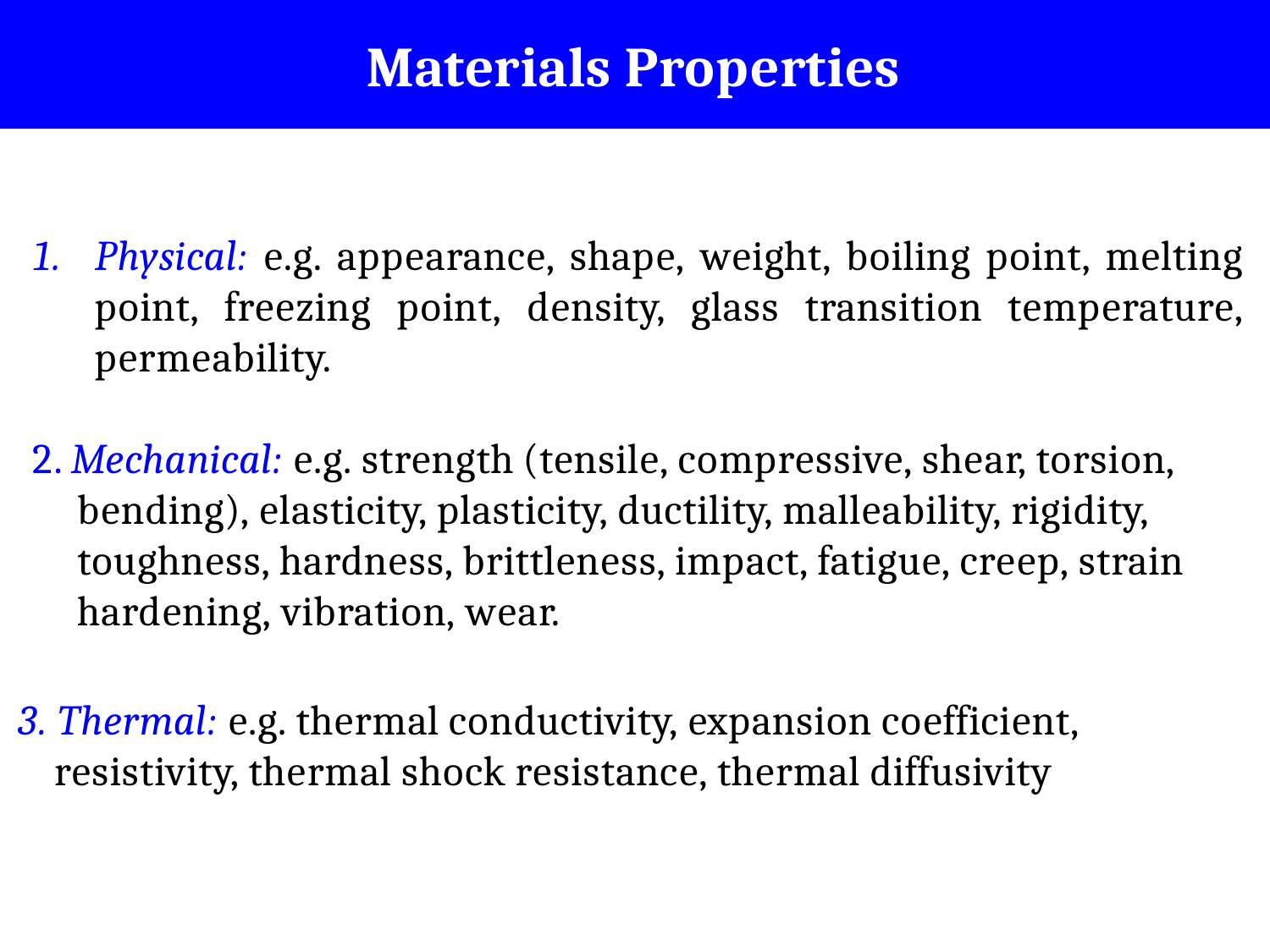

# Materials Properties
Physical: e.g. appearance, shape, weight, boiling point, melting point, freezing point, density, glass transition temperature, permeability.

2. Mechanical: e.g. strength (tensile, compressive, shear, torsion,
     bending), elasticity, plasticity, ductility, malleability, rigidity,
     toughness, hardness, brittleness, impact, fatigue, creep, strain
     hardening, vibration, wear.
3. Thermal: e.g. thermal conductivity, expansion coefficient,
    resistivity, thermal shock resistance, thermal diffusivity